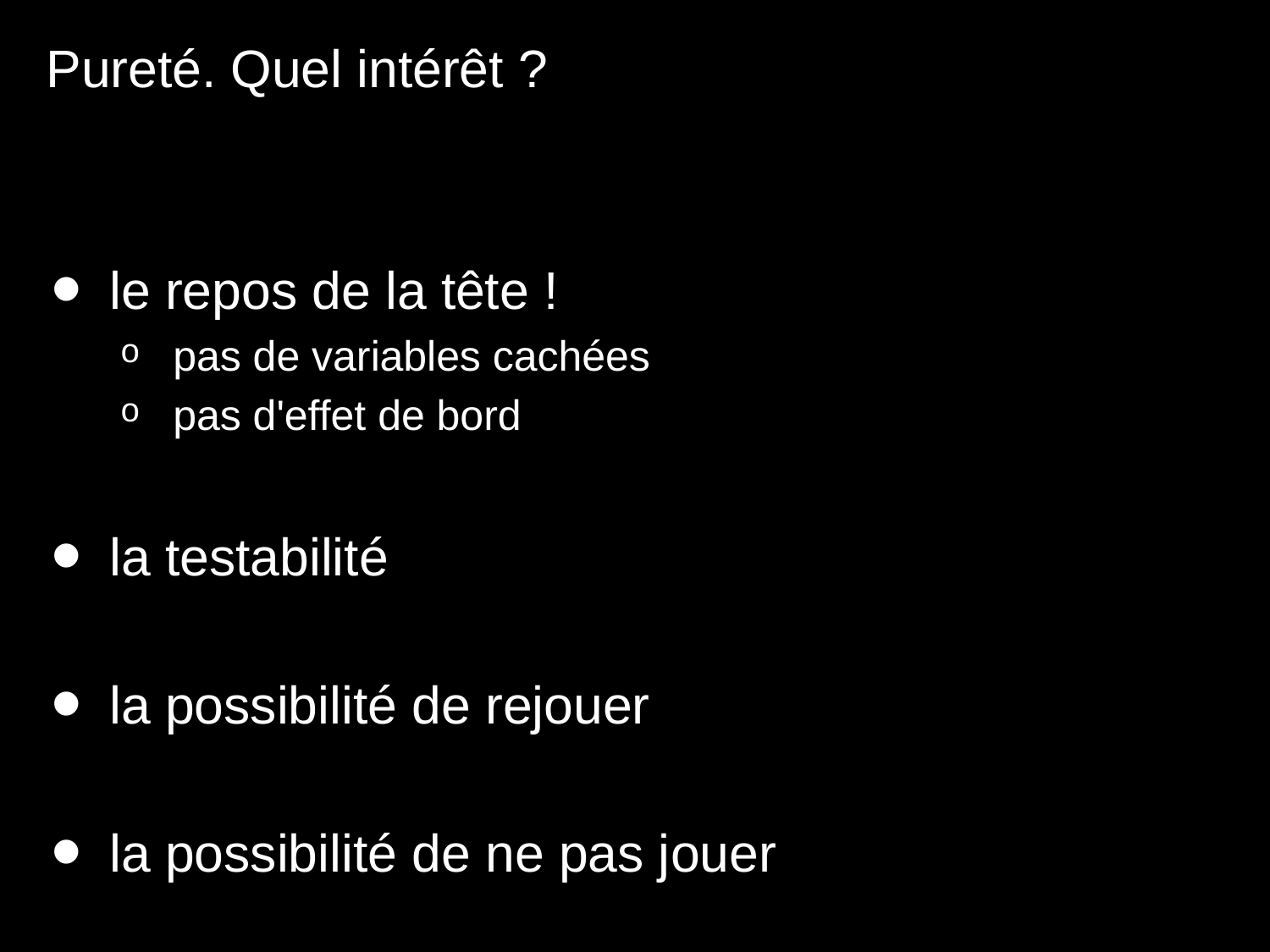

Pureté. Quel intérêt ?

le repos de la tête !
pas de variables cachées
pas d'effet de bord

la testabilité

la possibilité de rejouer

la possibilité de ne pas jouer